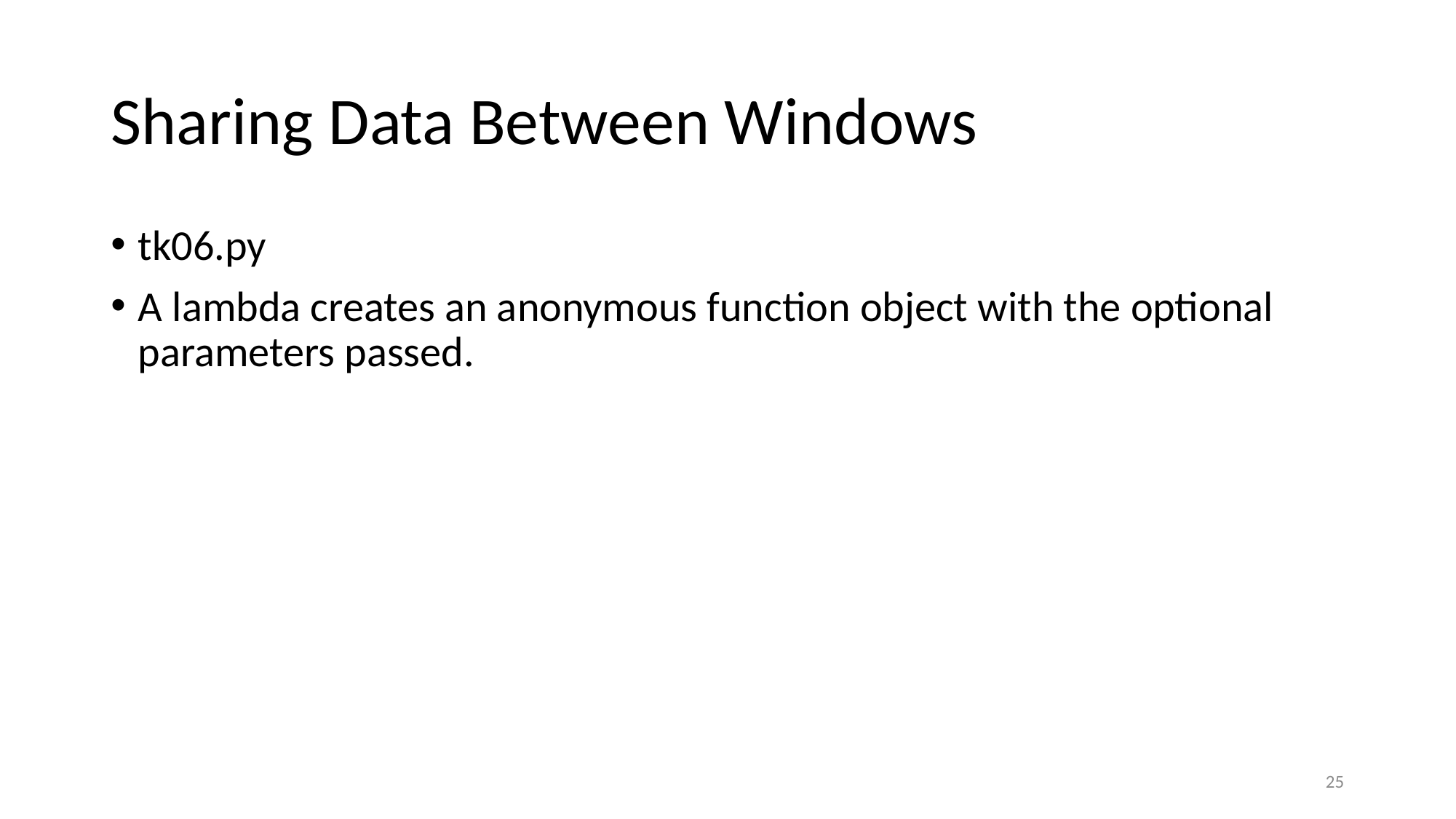

# Sharing Data Between Windows
tk06.py
A lambda creates an anonymous function object with the optional parameters passed.
25